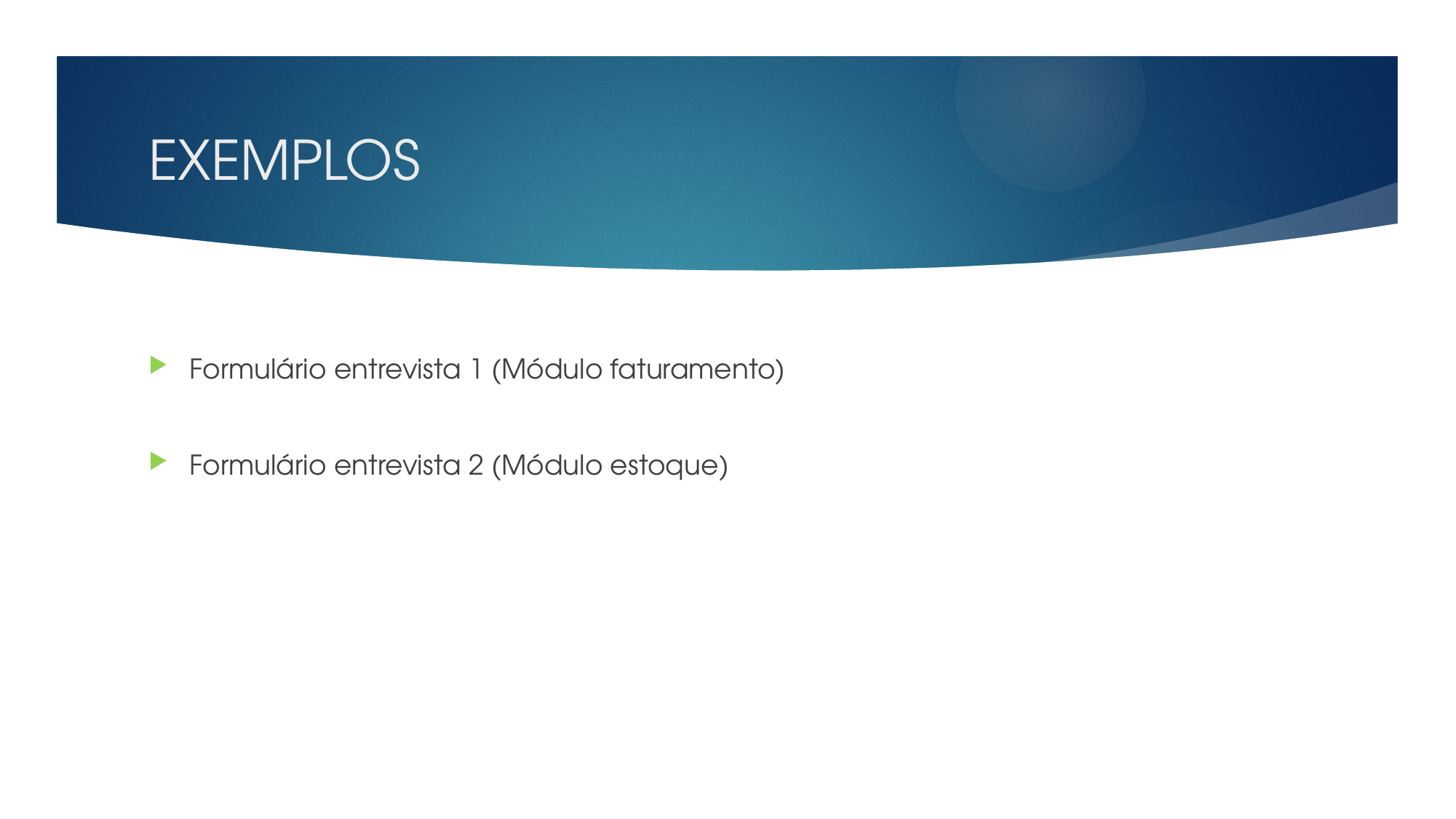

# EXEMPLOS
Formulário entrevista 1 (Módulo faturamento)

Formulário entrevista 2 (Módulo estoque)